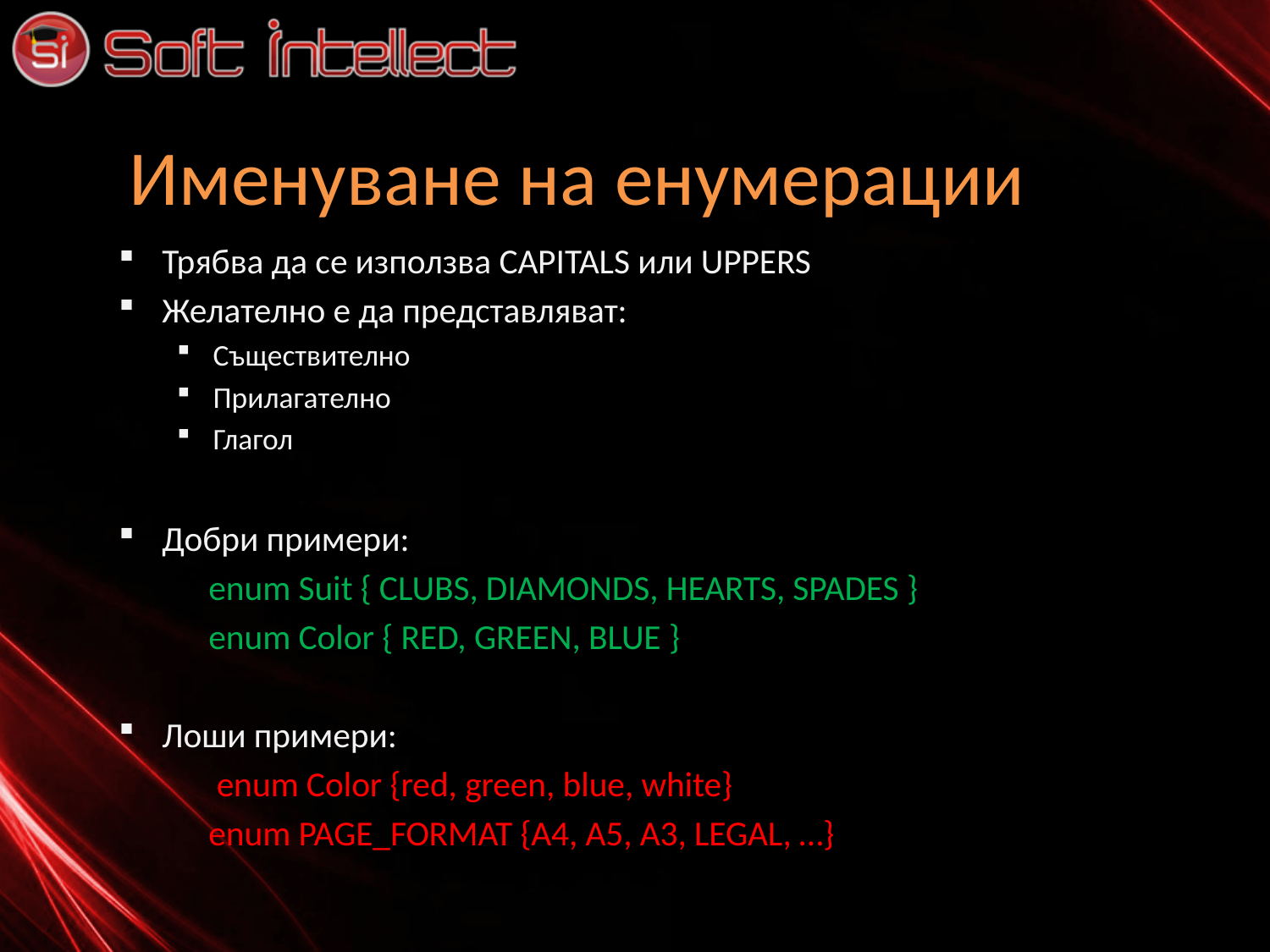

# Именуване на енумерации
Трябва да се използва CAPITALS или UPPERS
Желателно е да представляват:
Съществително
Прилагателно
Глагол

Добри примери:
	enum Suit { CLUBS, DIAMONDS, HEARTS, SPADES }
	enum Color { RED, GREEN, BLUE }

Лоши примери:
	 enum Color {red, green, blue, white}
	enum PAGE_FORMAT {A4, A5, A3, LEGAL, …}